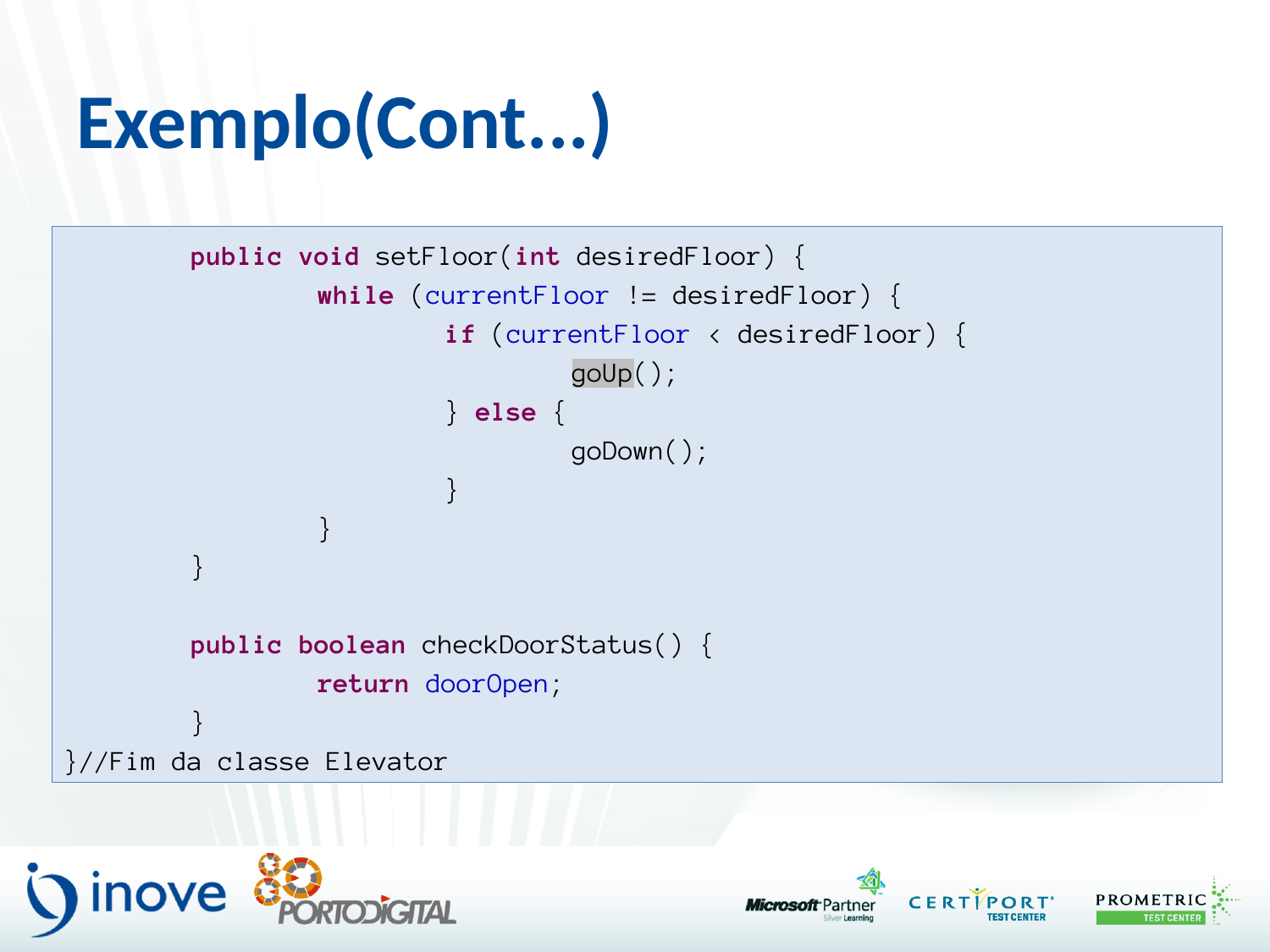

# Exemplo(Cont...)
	public void setFloor(int desiredFloor) {
		while (currentFloor != desiredFloor) {
			if (currentFloor < desiredFloor) {
				goUp();
			} else {
				goDown();
			}
		}
	}

	public boolean checkDoorStatus() {
		return doorOpen;
	}
}//Fim da classe Elevator